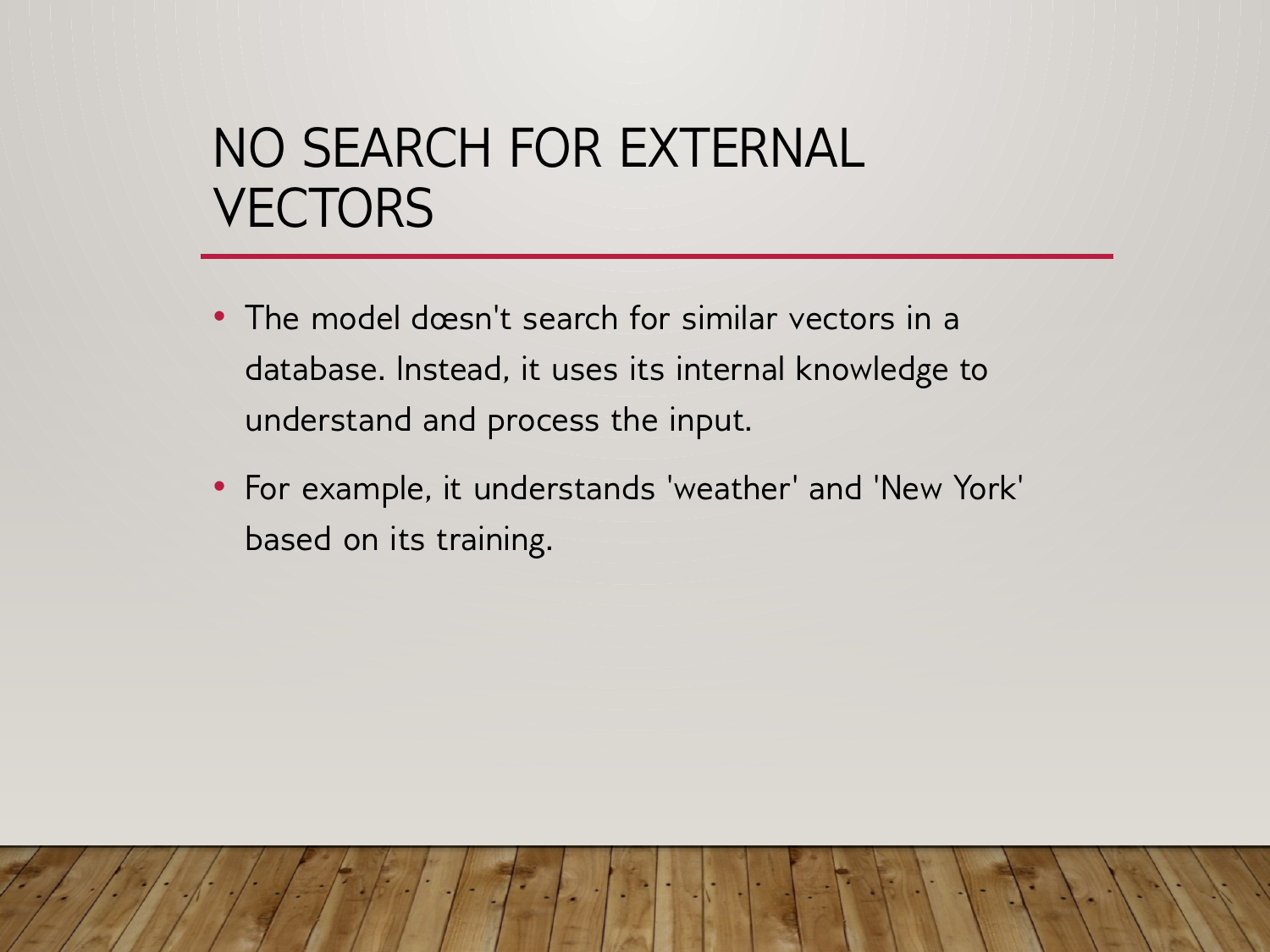

# No Search for External Vectors
The model doesn't search for similar vectors in a database. Instead, it uses its internal knowledge to understand and process the input.
For example, it understands 'weather' and 'New York' based on its training.